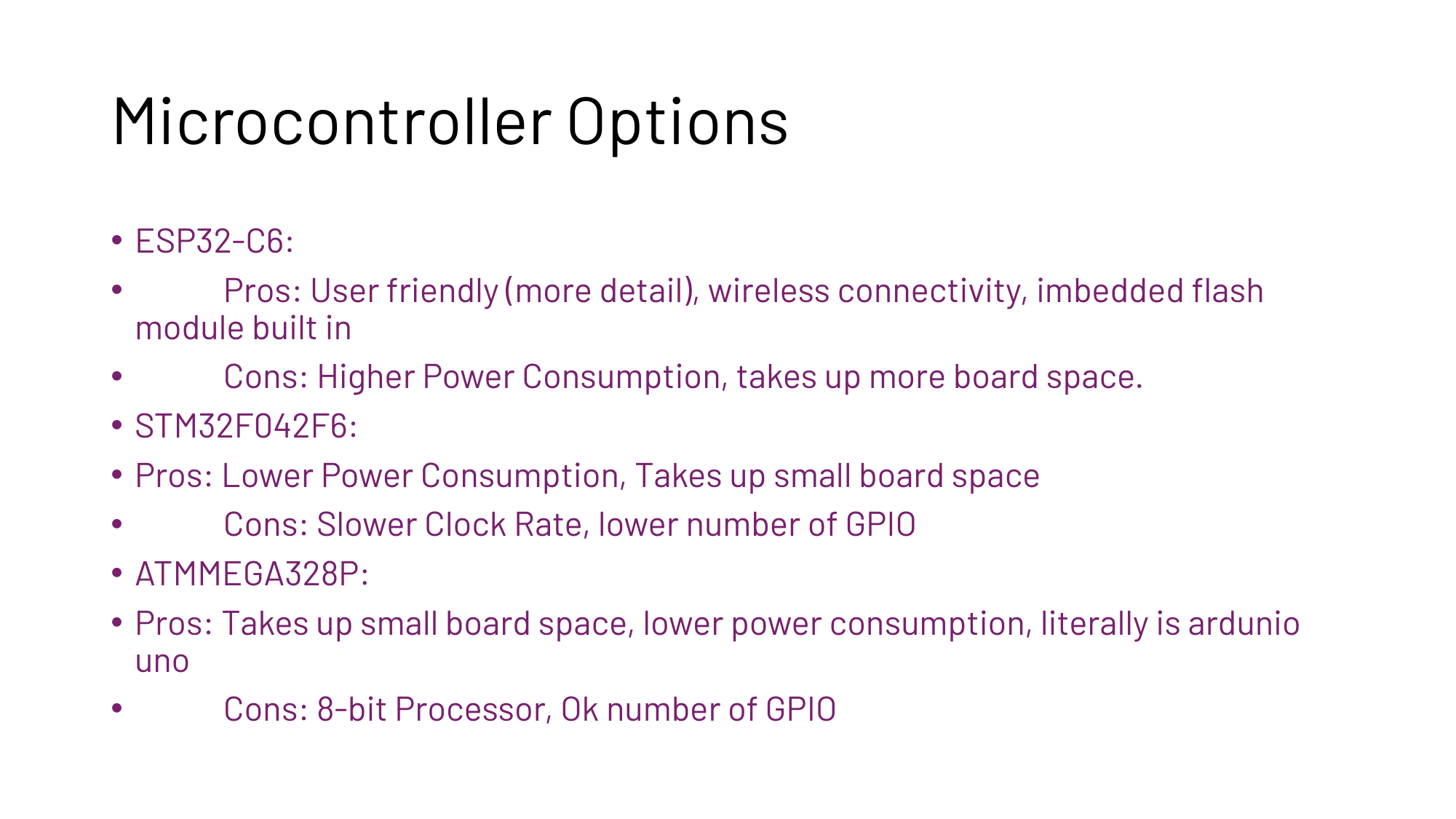

# Microcontroller Options
ESP32-C6:
	Pros: User friendly (more detail), wireless connectivity, imbedded flash module built in
	Cons: Higher Power Consumption, takes up more board space.
STM32F042F6:
Pros: Lower Power Consumption, Takes up small board space
	Cons: Slower Clock Rate, lower number of GPIO
ATMMEGA328P:
Pros: Takes up small board space, lower power consumption, literally is ardunio uno
	Cons: 8-bit Processor, Ok number of GPIO